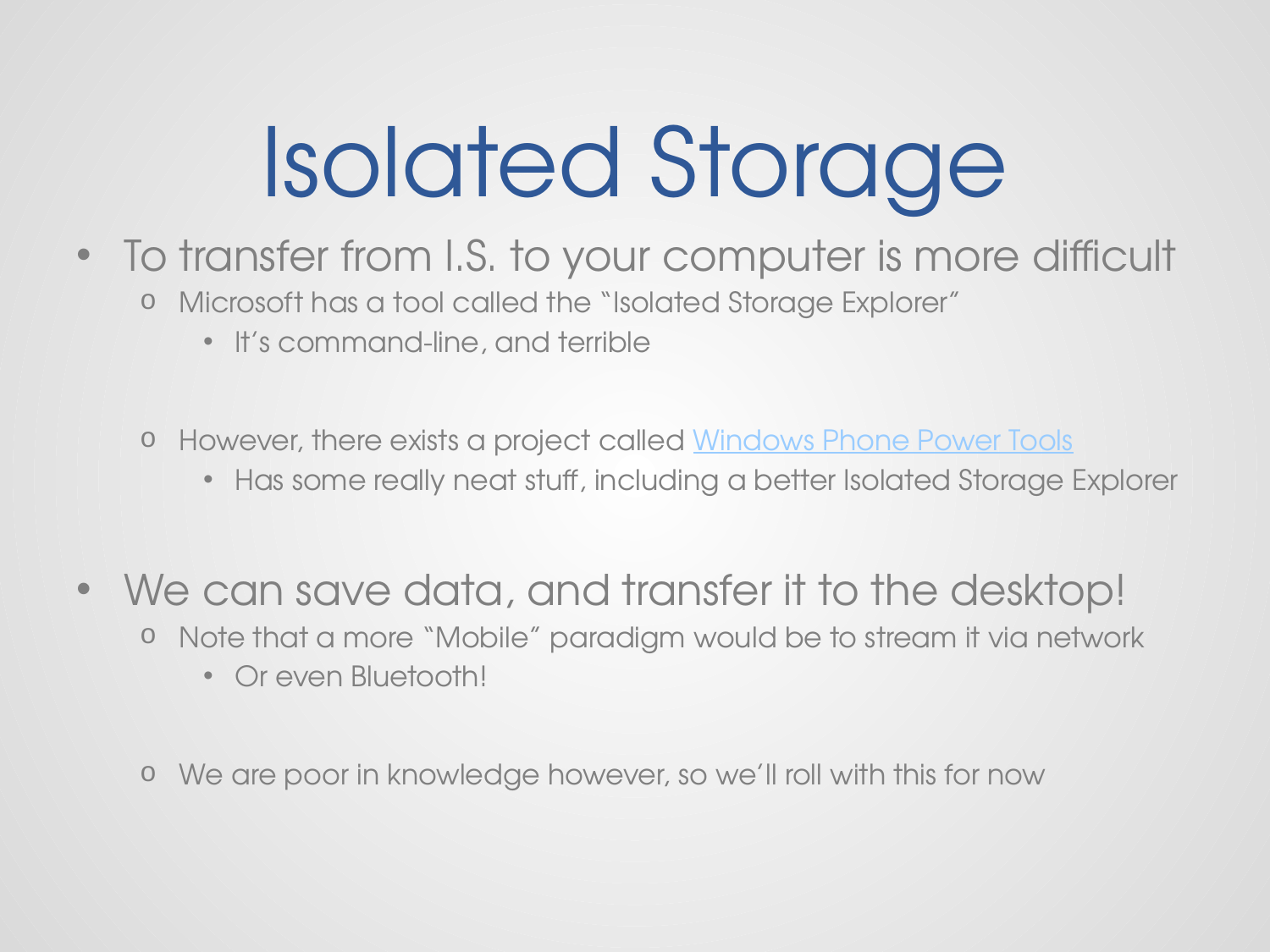

# Isolated Storage
To transfer from I.S. to your computer is more difficult
Microsoft has a tool called the “Isolated Storage Explorer”
It’s command-line, and terrible

However, there exists a project called Windows Phone Power Tools
Has some really neat stuff, including a better Isolated Storage Explorer

We can save data, and transfer it to the desktop!
Note that a more “Mobile” paradigm would be to stream it via network
Or even Bluetooth!

We are poor in knowledge however, so we’ll roll with this for now